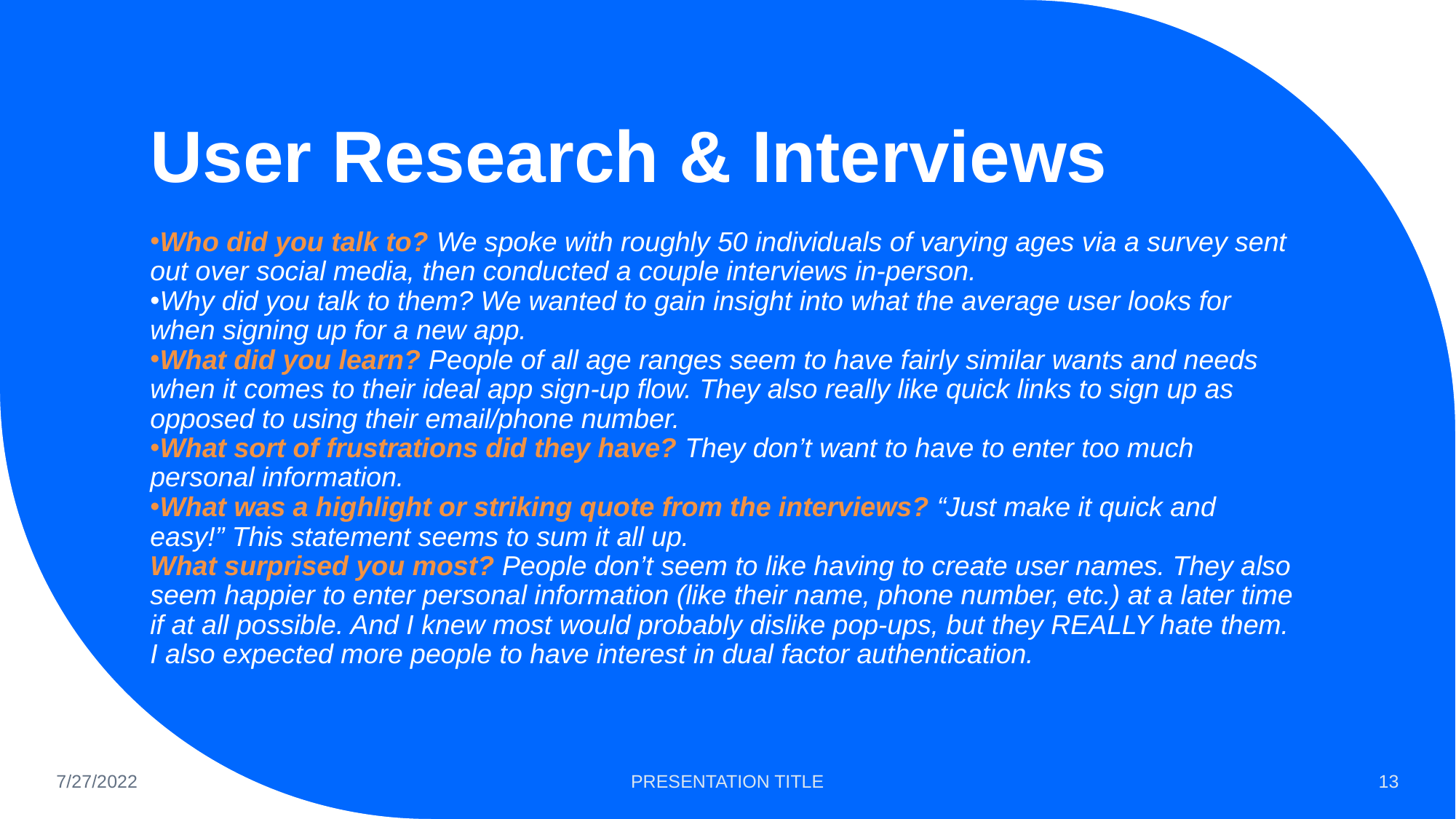

# User Research & Interviews
Who did you talk to? We spoke with roughly 50 individuals of varying ages via a survey sent out over social media, then conducted a couple interviews in-person.
Why did you talk to them? We wanted to gain insight into what the average user looks for when signing up for a new app.
What did you learn? People of all age ranges seem to have fairly similar wants and needs when it comes to their ideal app sign-up flow. They also really like quick links to sign up as opposed to using their email/phone number.
What sort of frustrations did they have? They don’t want to have to enter too much personal information.
What was a highlight or striking quote from the interviews? “Just make it quick and easy!” This statement seems to sum it all up.
What surprised you most? People don’t seem to like having to create user names. They also seem happier to enter personal information (like their name, phone number, etc.) at a later time if at all possible. And I knew most would probably dislike pop-ups, but they REALLY hate them. I also expected more people to have interest in dual factor authentication.

7/27/2022
PRESENTATION TITLE
13